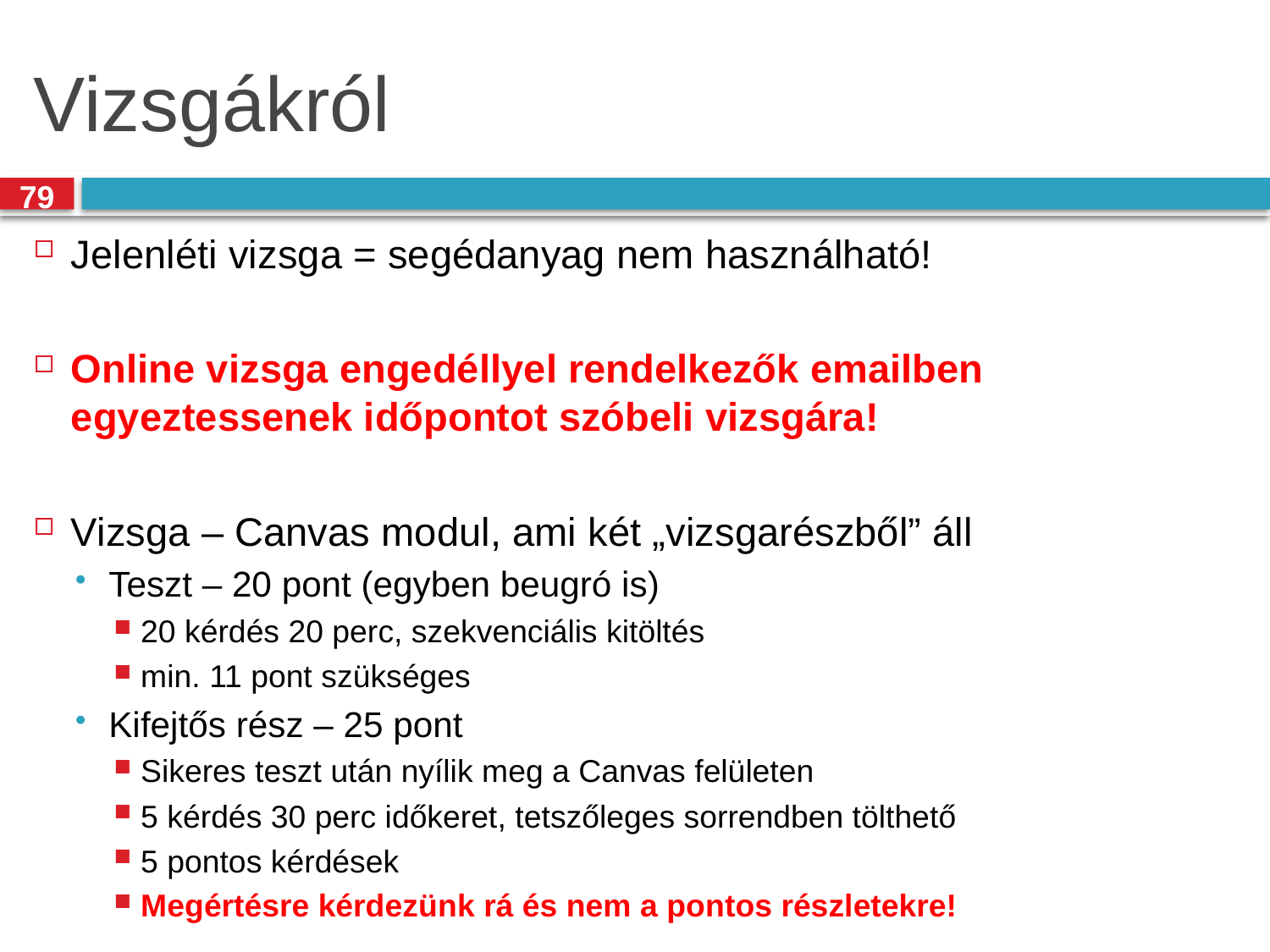

# Vizsgákról
79
Jelenléti vizsga = segédanyag nem használható!

Online vizsga engedéllyel rendelkezők emailben egyeztessenek időpontot szóbeli vizsgára!

Vizsga – Canvas modul, ami két „vizsgarészből” áll
Teszt – 20 pont (egyben beugró is)
20 kérdés 20 perc, szekvenciális kitöltés
min. 11 pont szükséges
Kifejtős rész – 25 pont
Sikeres teszt után nyílik meg a Canvas felületen
5 kérdés 30 perc időkeret, tetszőleges sorrendben tölthető
5 pontos kérdések
Megértésre kérdezünk rá és nem a pontos részletekre!